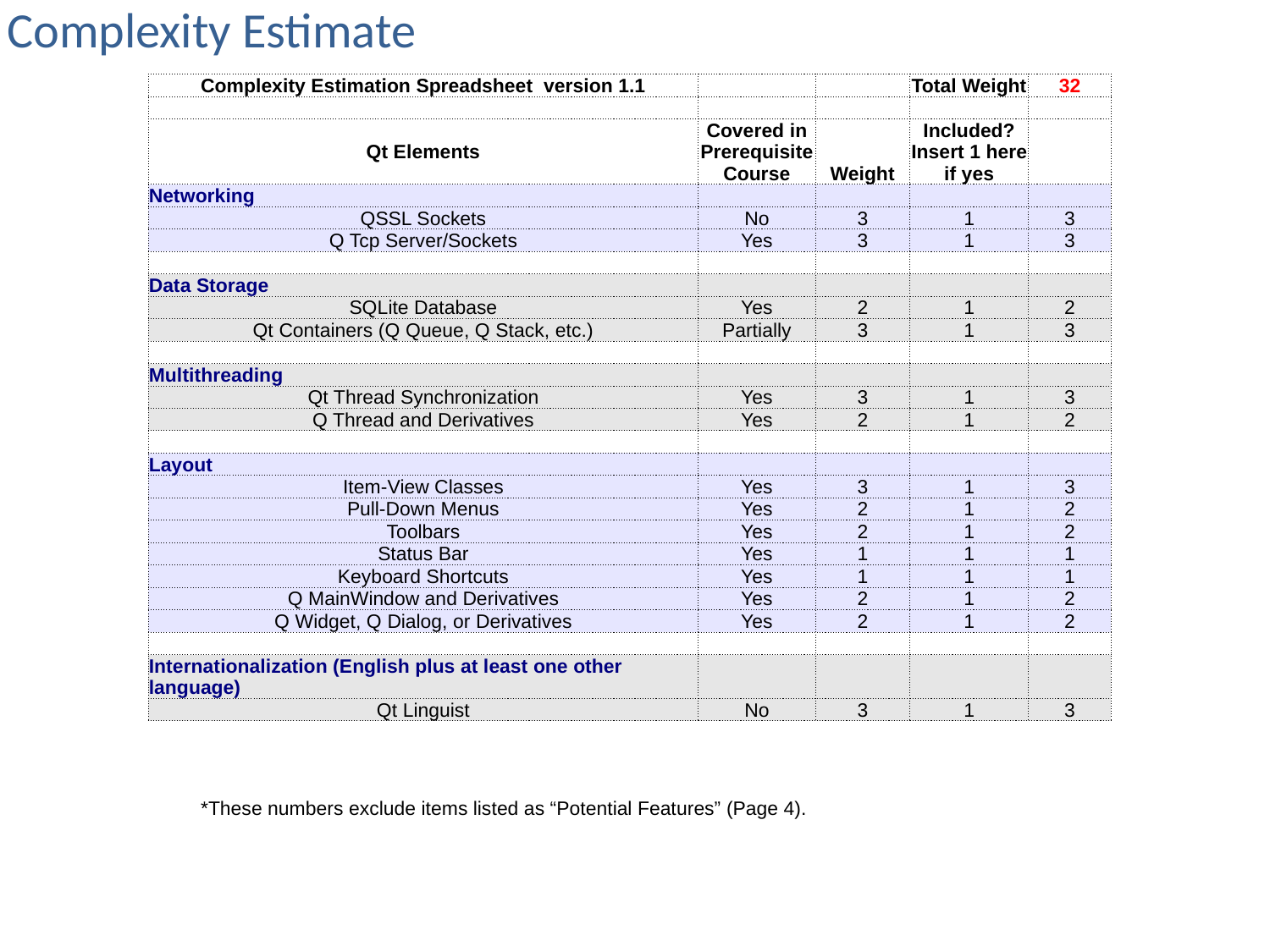

# Complexity Estimate
| Complexity Estimation Spreadsheet version 1.1 |  |  | Total Weight | 32 |
| --- | --- | --- | --- | --- |
|  |  |  |  |  |
| Qt Elements | Covered in Prerequisite Course | Weight | Included? Insert 1 here if yes |  |
| Networking |  |  |  |  |
| QSSL Sockets | No | 3 | 1 | 3 |
| Q Tcp Server/Sockets | Yes | 3 | 1 | 3 |
|  |  |  |  |  |
| Data Storage |  |  |  |  |
| SQLite Database | Yes | 2 | 1 | 2 |
| Qt Containers (Q Queue, Q Stack, etc.) | Partially | 3 | 1 | 3 |
|  |  |  |  |  |
| Multithreading |  |  |  |  |
| Qt Thread Synchronization | Yes | 3 | 1 | 3 |
| Q Thread and Derivatives | Yes | 2 | 1 | 2 |
|  |  |  |  |  |
| Layout |  |  |  |  |
| Item-View Classes | Yes | 3 | 1 | 3 |
| Pull-Down Menus | Yes | 2 | 1 | 2 |
| Toolbars | Yes | 2 | 1 | 2 |
| Status Bar | Yes | 1 | 1 | 1 |
| Keyboard Shortcuts | Yes | 1 | 1 | 1 |
| Q MainWindow and Derivatives | Yes | 2 | 1 | 2 |
| Q Widget, Q Dialog, or Derivatives | Yes | 2 | 1 | 2 |
|  |  |  |  |  |
| Internationalization (English plus at least one other language) |  |  |  |  |
| Qt Linguist | No | 3 | 1 | 3 |
*These numbers exclude items listed as “Potential Features” (Page 4).